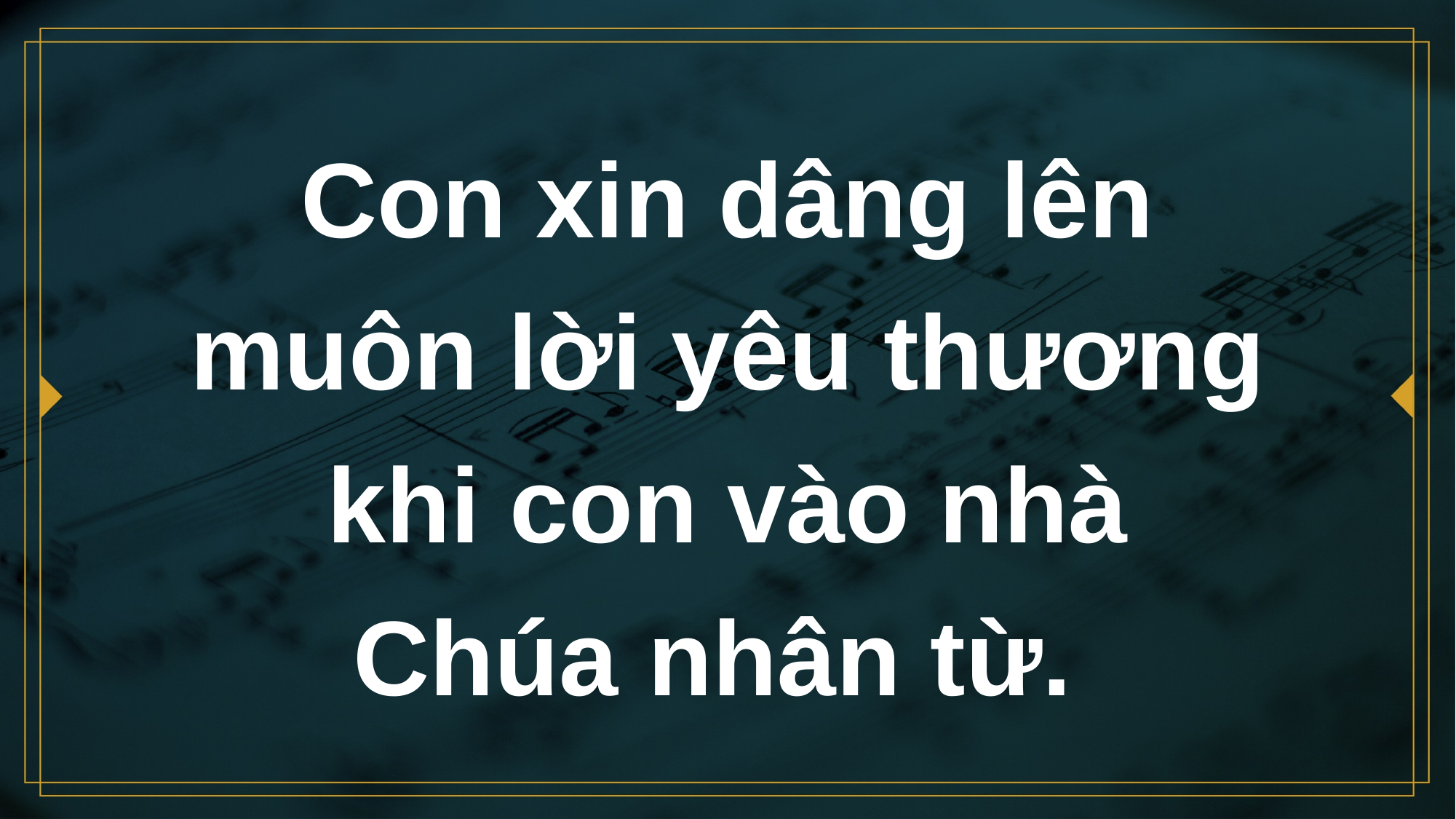

# Con xin dâng lên muôn lời yêu thương
khi con vào nhà
Chúa nhân từ.